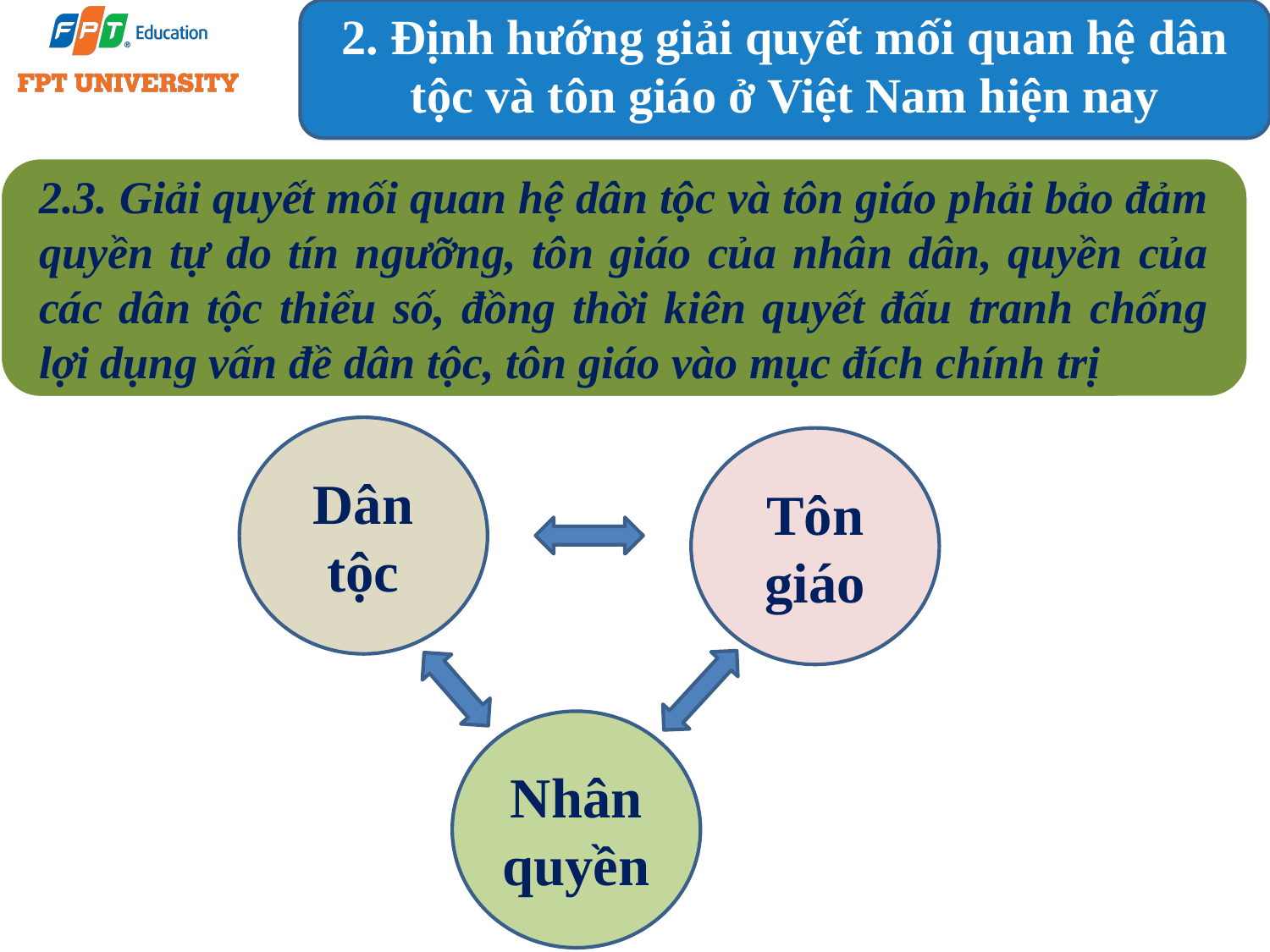

2. Định hướng giải quyết mối quan hệ dân tộc và tôn giáo ở Việt Nam hiện nay

2.3. Giải quyết mối quan hệ dân tộc và tôn giáo phải bảo đảm quyền tự do tín ngưỡng, tôn giáo của nhân dân, quyền của các dân tộc thiểu số, đồng thời kiên quyết đấu tranh chống lợi dụng vấn đề dân tộc, tôn giáo vào mục đích chính trị
Dân tộc
Tôn giáo

Nhân quyền